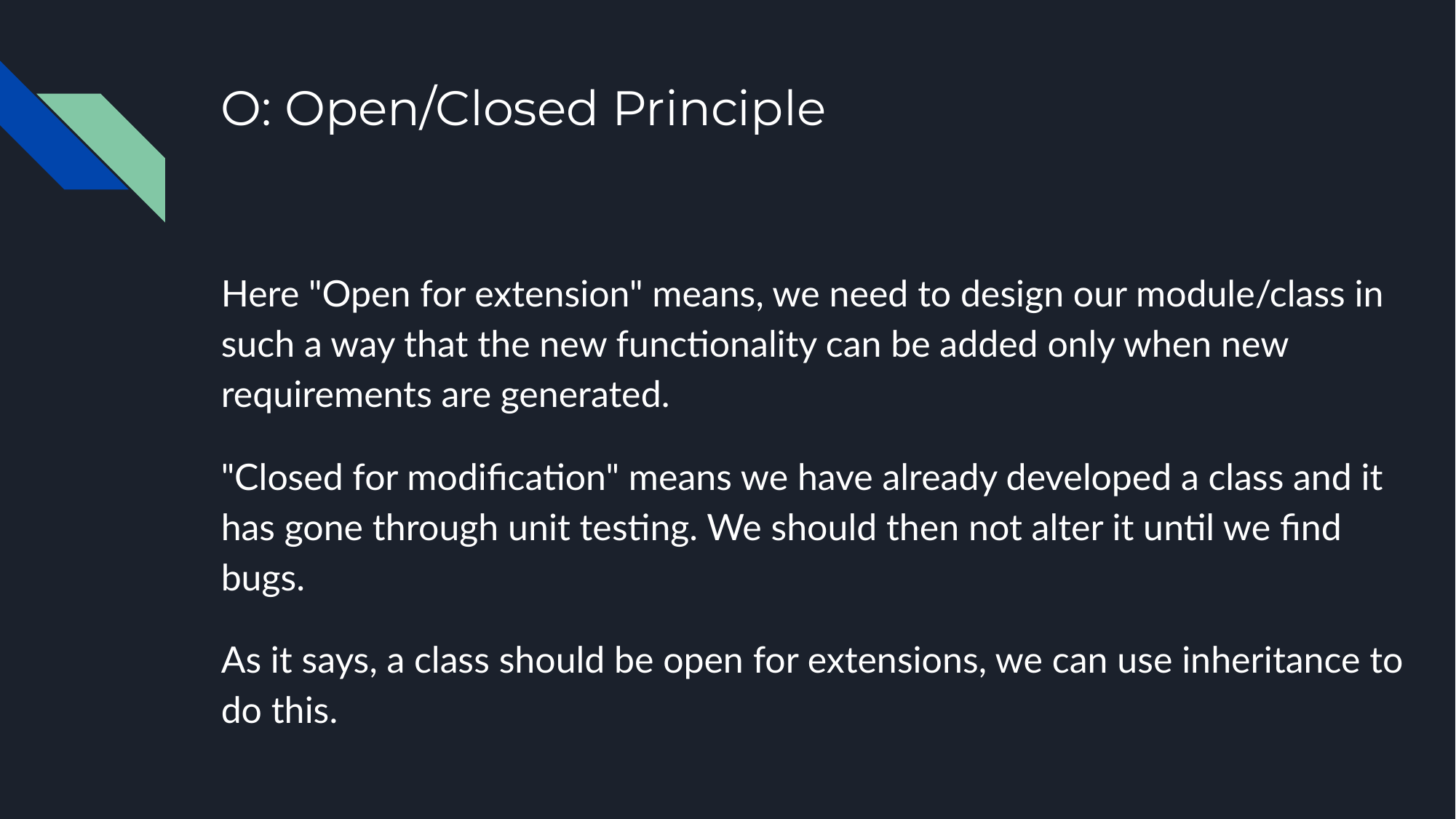

# O: Open/Closed Principle
Here "Open for extension" means, we need to design our module/class in such a way that the new functionality can be added only when new requirements are generated.
"Closed for modification" means we have already developed a class and it has gone through unit testing. We should then not alter it until we find bugs.
As it says, a class should be open for extensions, we can use inheritance to do this.